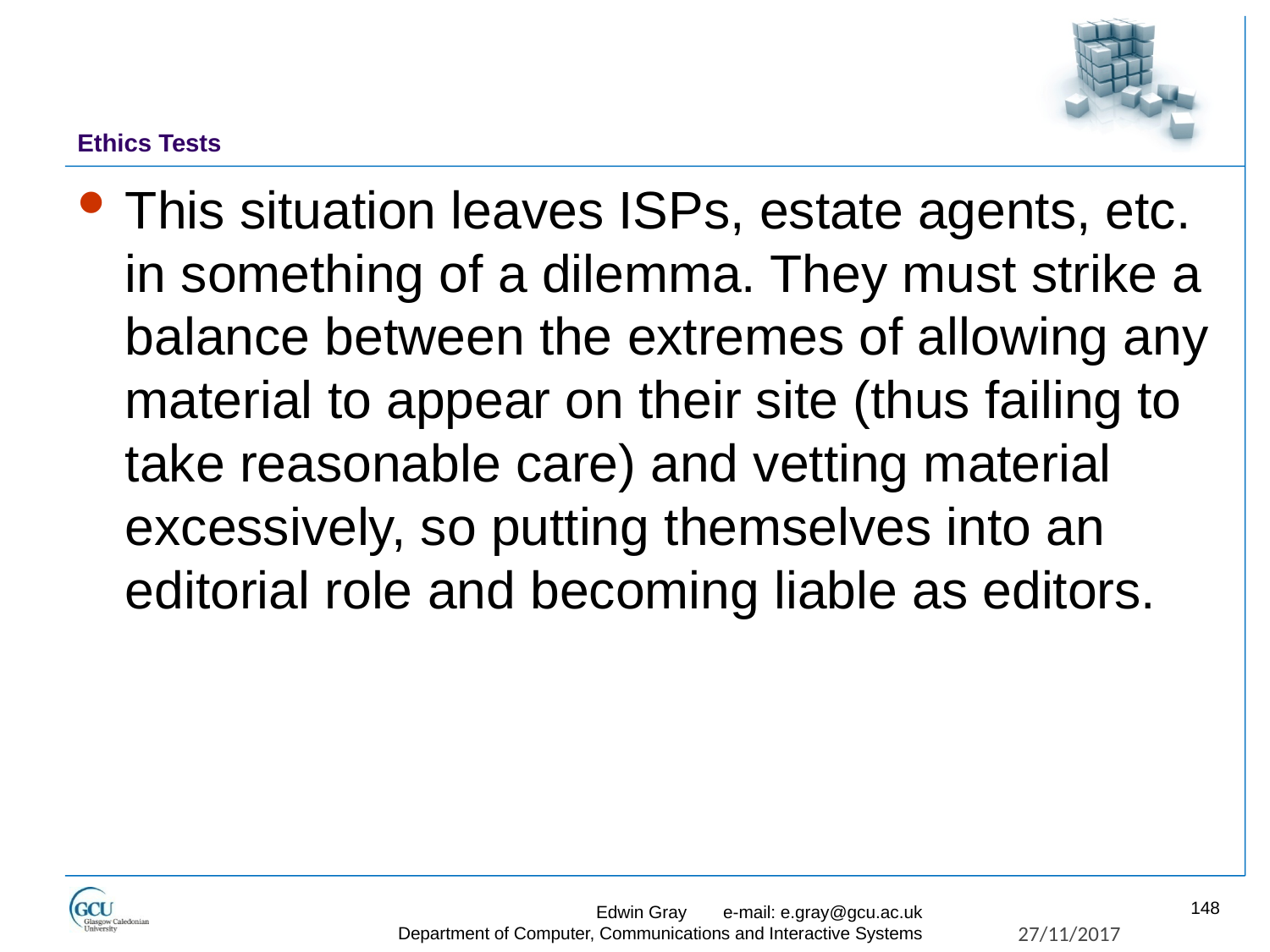

# Ethics Tests
This situation leaves ISPs, estate agents, etc. in something of a dilemma. They must strike a balance between the extremes of allowing any material to appear on their site (thus failing to take reasonable care) and vetting material excessively, so putting themselves into an editorial role and becoming liable as editors.

148

Edwin Gray	e-mail: e.gray@gcu.ac.uk
Department of Computer, Communications and Interactive Systems
27/11/2017